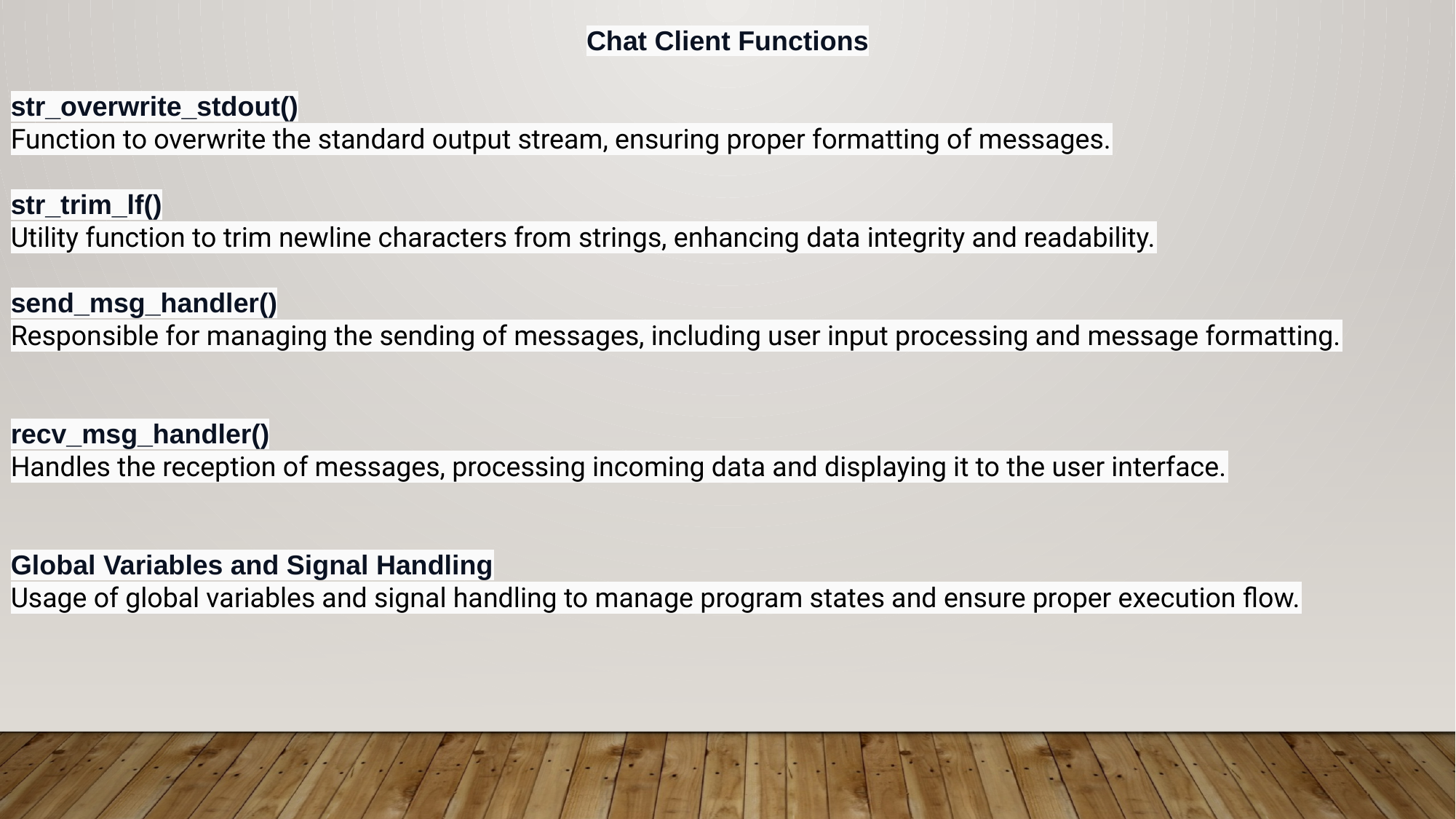

Chat Client Functions

str_overwrite_stdout()
Function to overwrite the standard output stream, ensuring proper formatting of messages.

str_trim_lf()
Utility function to trim newline characters from strings, enhancing data integrity and readability.

send_msg_handler()
Responsible for managing the sending of messages, including user input processing and message formatting.

recv_msg_handler()
Handles the reception of messages, processing incoming data and displaying it to the user interface.

Global Variables and Signal Handling
Usage of global variables and signal handling to manage program states and ensure proper execution flow.